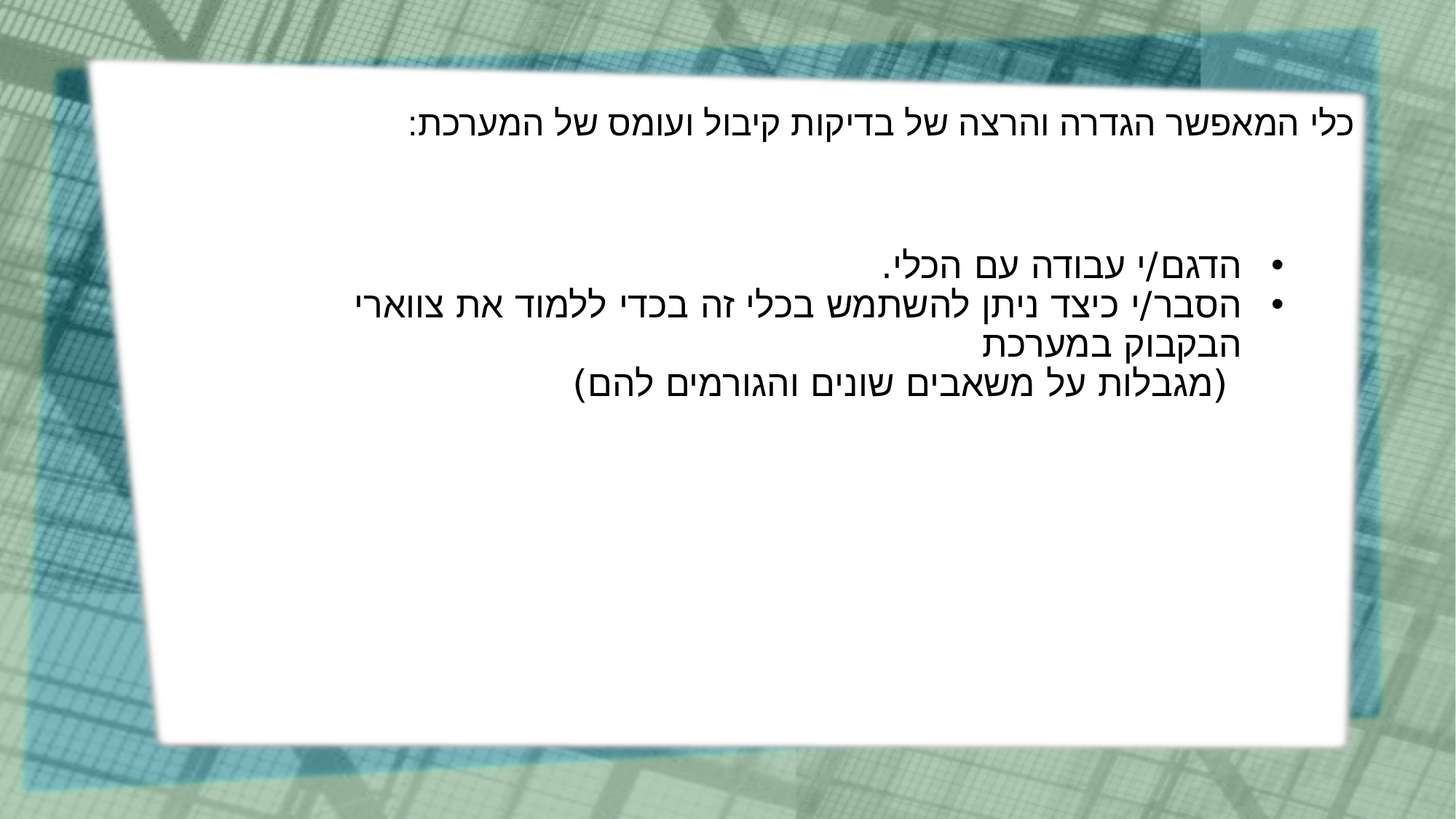

# כלי המאפשר הגדרה והרצה של בדיקות קיבול ועומס של המערכת:
הדגם/י עבודה עם הכלי.
הסבר/י כיצד ניתן להשתמש בכלי זה בכדי ללמוד את צווארי הבקבוק במערכת
     (מגבלות על משאבים שונים והגורמים להם)